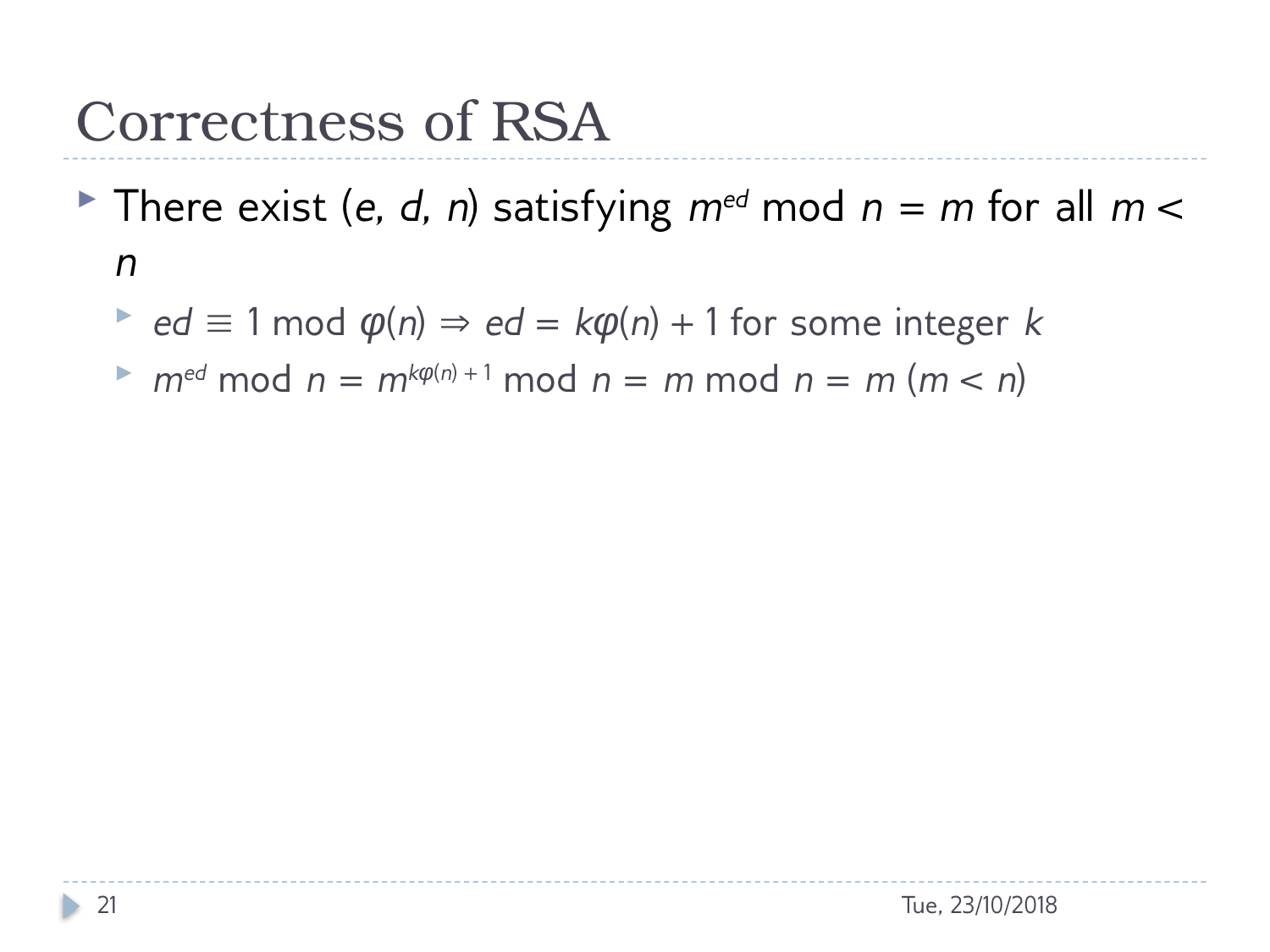

# Correctness of RSA
There exist (e, d, n) satisfying med mod n = m for all m < n
ed ≡ 1 mod φ(n) ⇒ ed = kφ(n) + 1 for some integer k
med mod n = mkφ(n) + 1 mod n = m mod n = m (m < n)
21
Tue, 23/10/2018